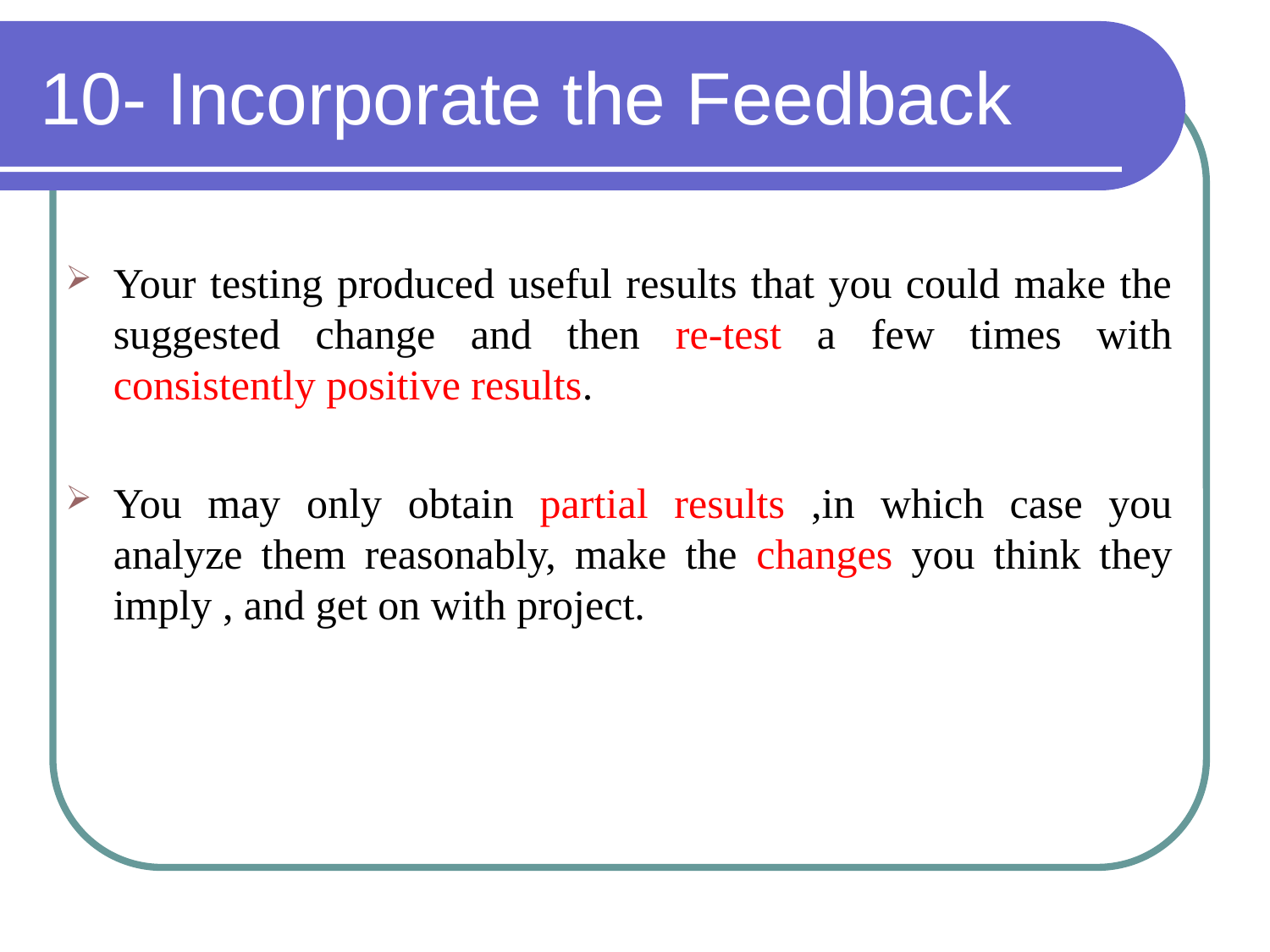

# 10- Incorporate the Feedback

Your testing produced useful results that you could make the suggested change and then re-test a few times with consistently positive results.

You may only obtain partial results ,in which case you analyze them reasonably, make the changes you think they imply , and get on with project.